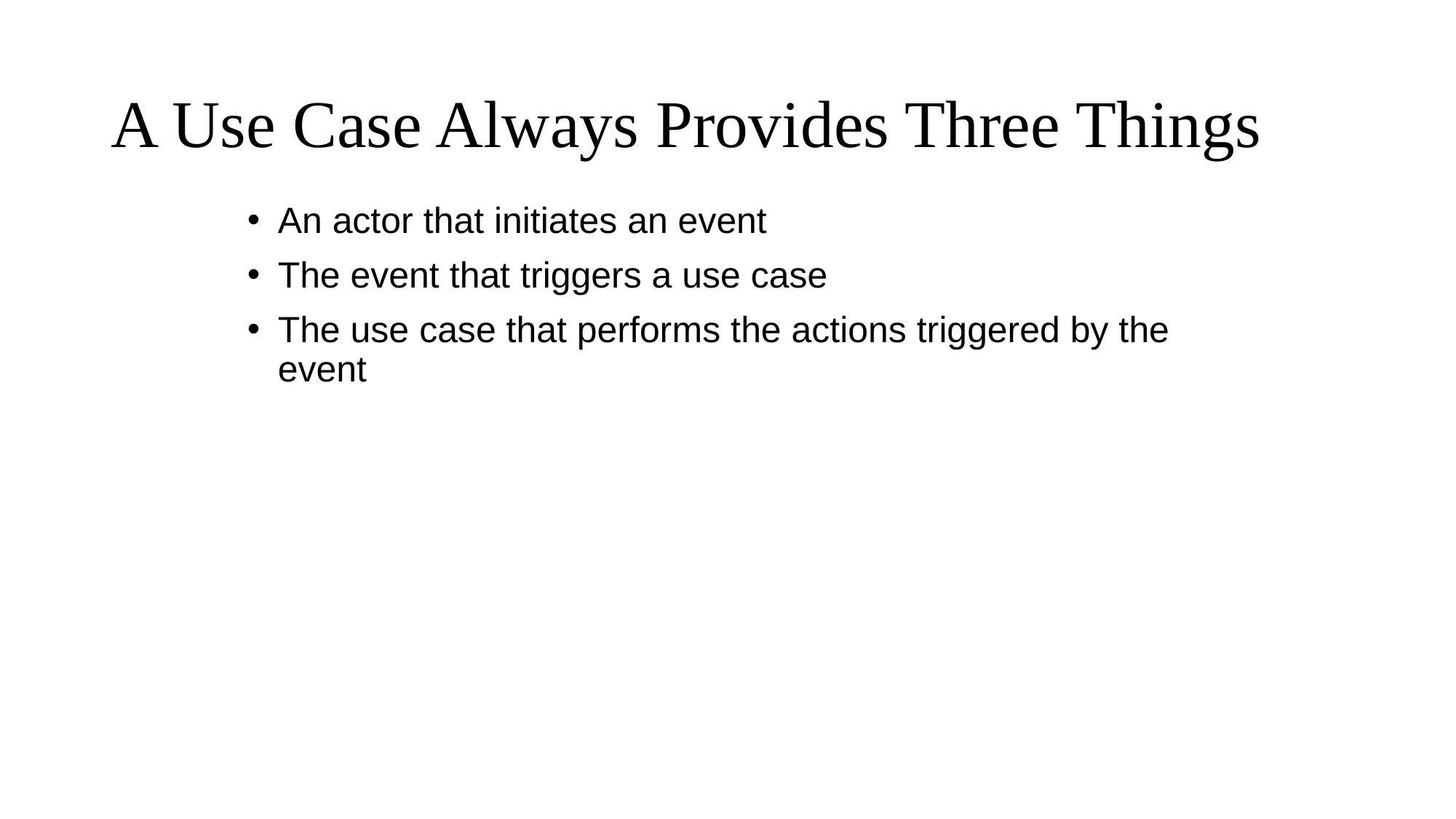

# A Use Case Always Provides Three Things
An actor that initiates an event
The event that triggers a use case
The use case that performs the actions triggered by the event